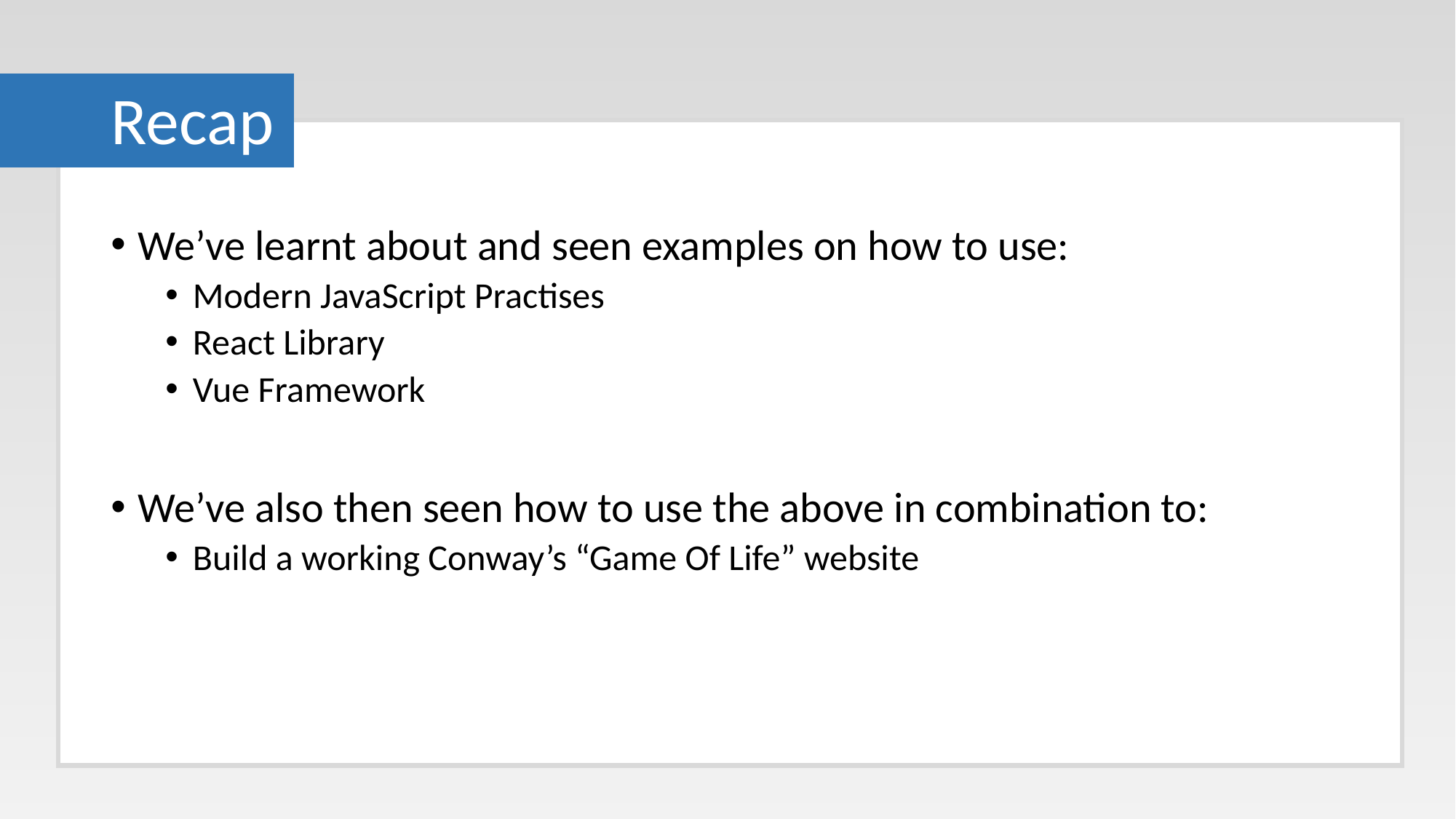

# Recap

We’ve learnt about and seen examples on how to use:
Modern JavaScript Practises
React Library
Vue Framework

We’ve also then seen how to use the above in combination to:
Build a working Conway’s “Game Of Life” website